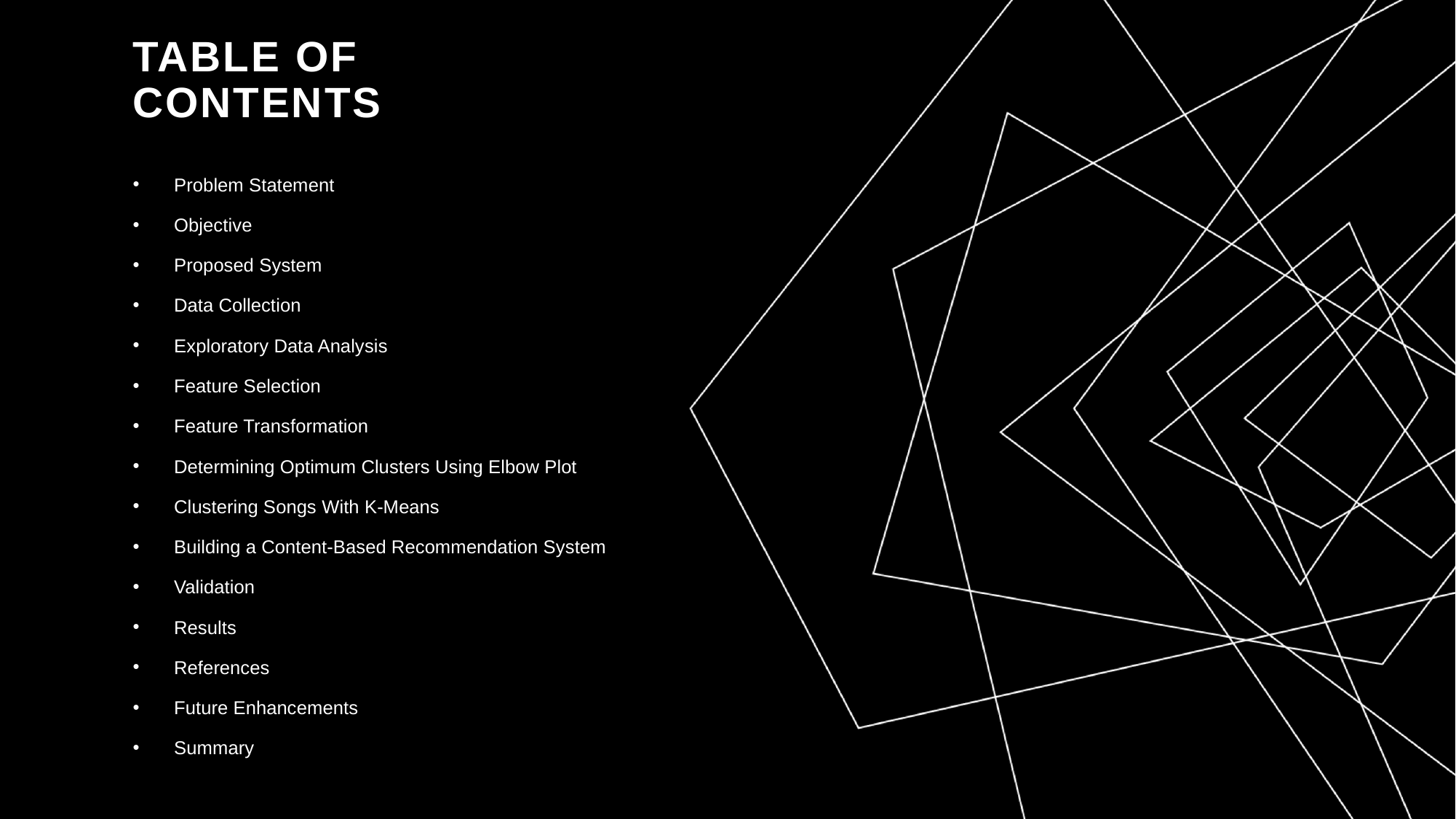

Table of Contents
Problem Statement
Objective
Proposed System
Data Collection
Exploratory Data Analysis
Feature Selection
Feature Transformation
Determining Optimum Clusters Using Elbow Plot
Clustering Songs With K-Means
Building a Content-Based Recommendation System
Validation
Results
References
Future Enhancements
Summary